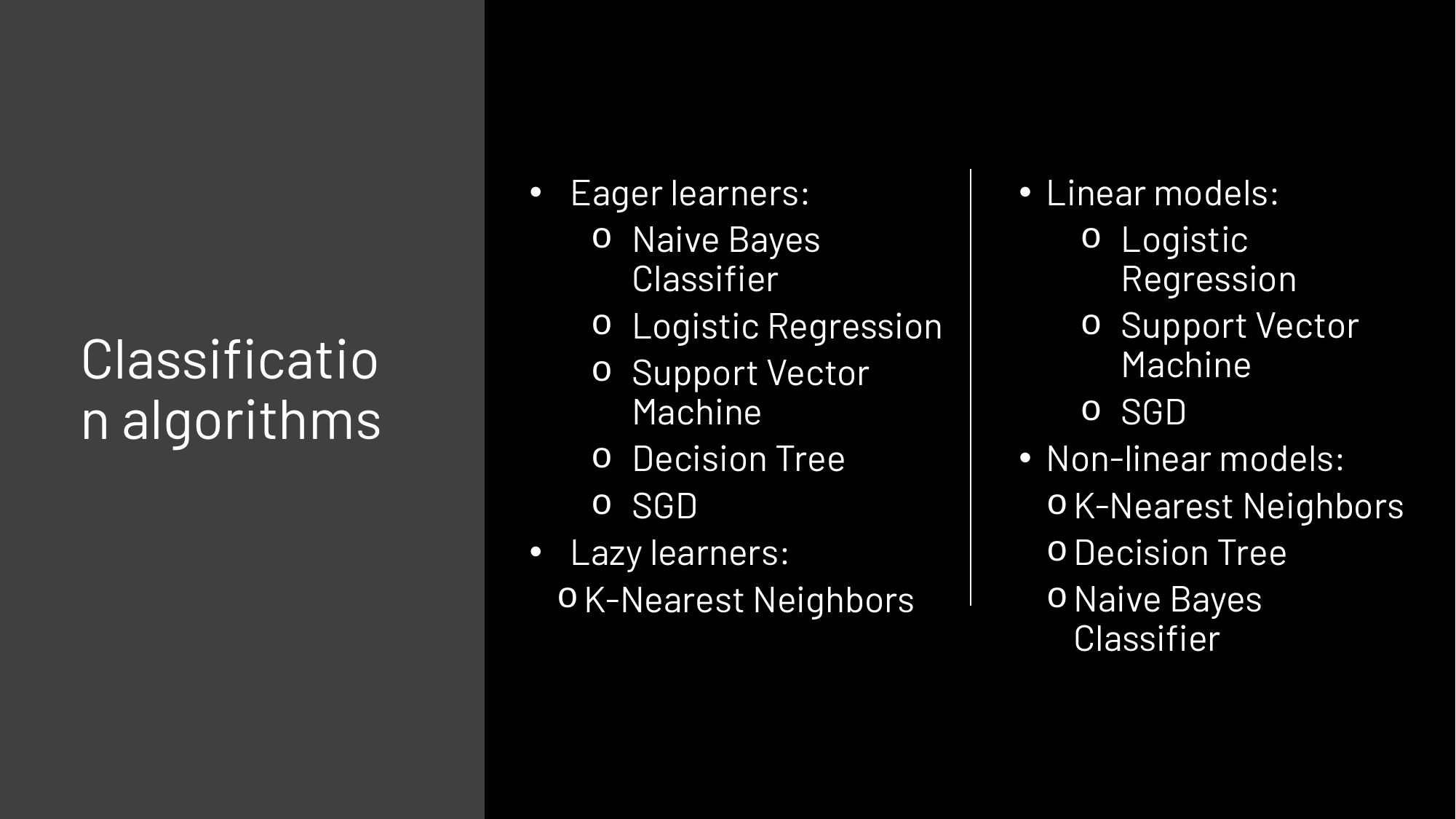

Eager learners:
Naive Bayes Classifier
Logistic Regression
Support Vector Machine
Decision Tree
SGD
Lazy learners:
K-Nearest Neighbors
Linear models:
Logistic Regression
Support Vector Machine
SGD
Non-linear models:
K-Nearest Neighbors
Decision Tree
Naive Bayes Classifier

# Classification algorithms